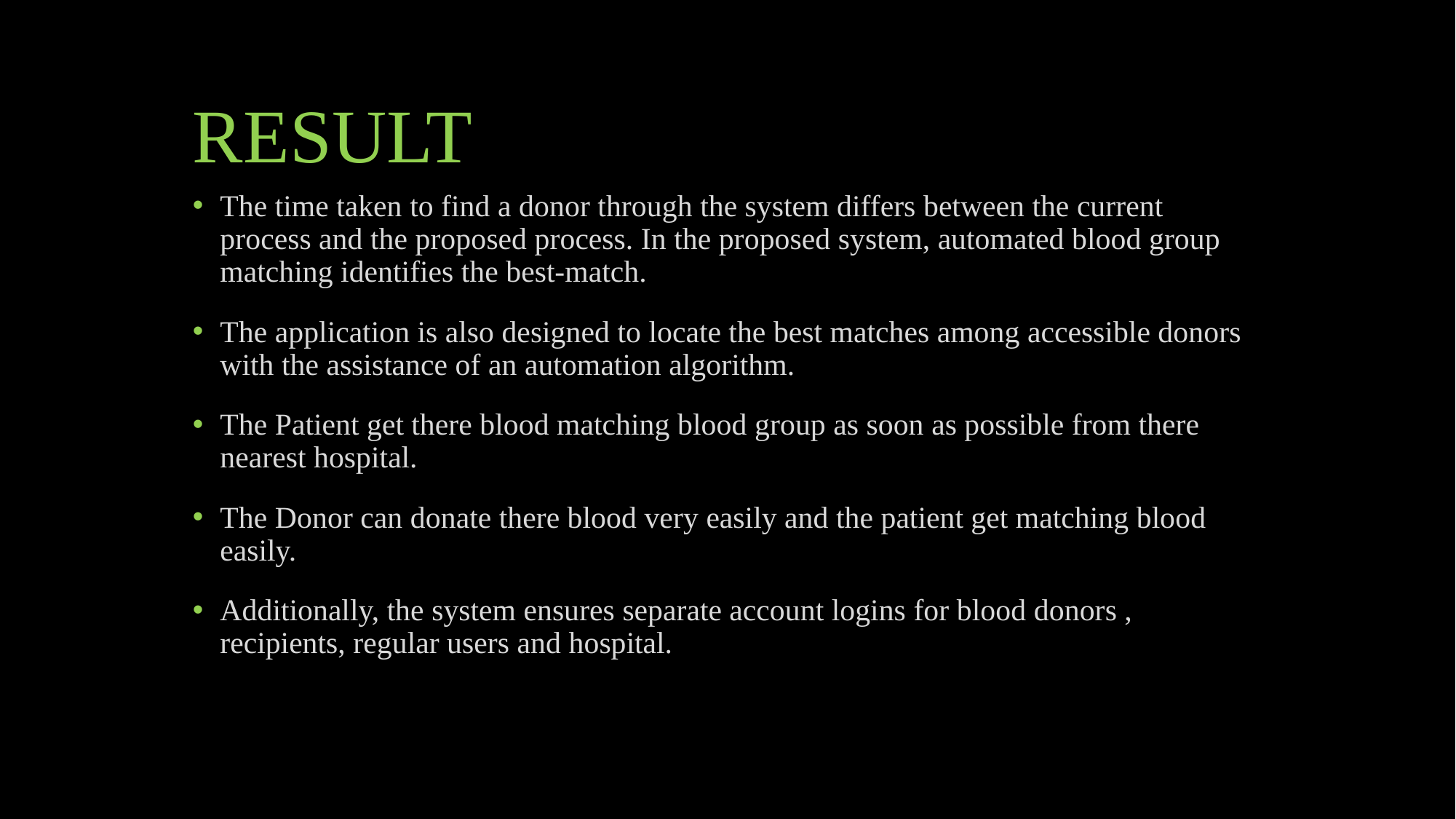

# RESULT
The time taken to find a donor through the system differs between the current process and the proposed process. In the proposed system, automated blood group matching identifies the best-match.
The application is also designed to locate the best matches among accessible donors with the assistance of an automation algorithm.
The Patient get there blood matching blood group as soon as possible from there nearest hospital.
The Donor can donate there blood very easily and the patient get matching blood easily.
Additionally, the system ensures separate account logins for blood donors , recipients, regular users and hospital.